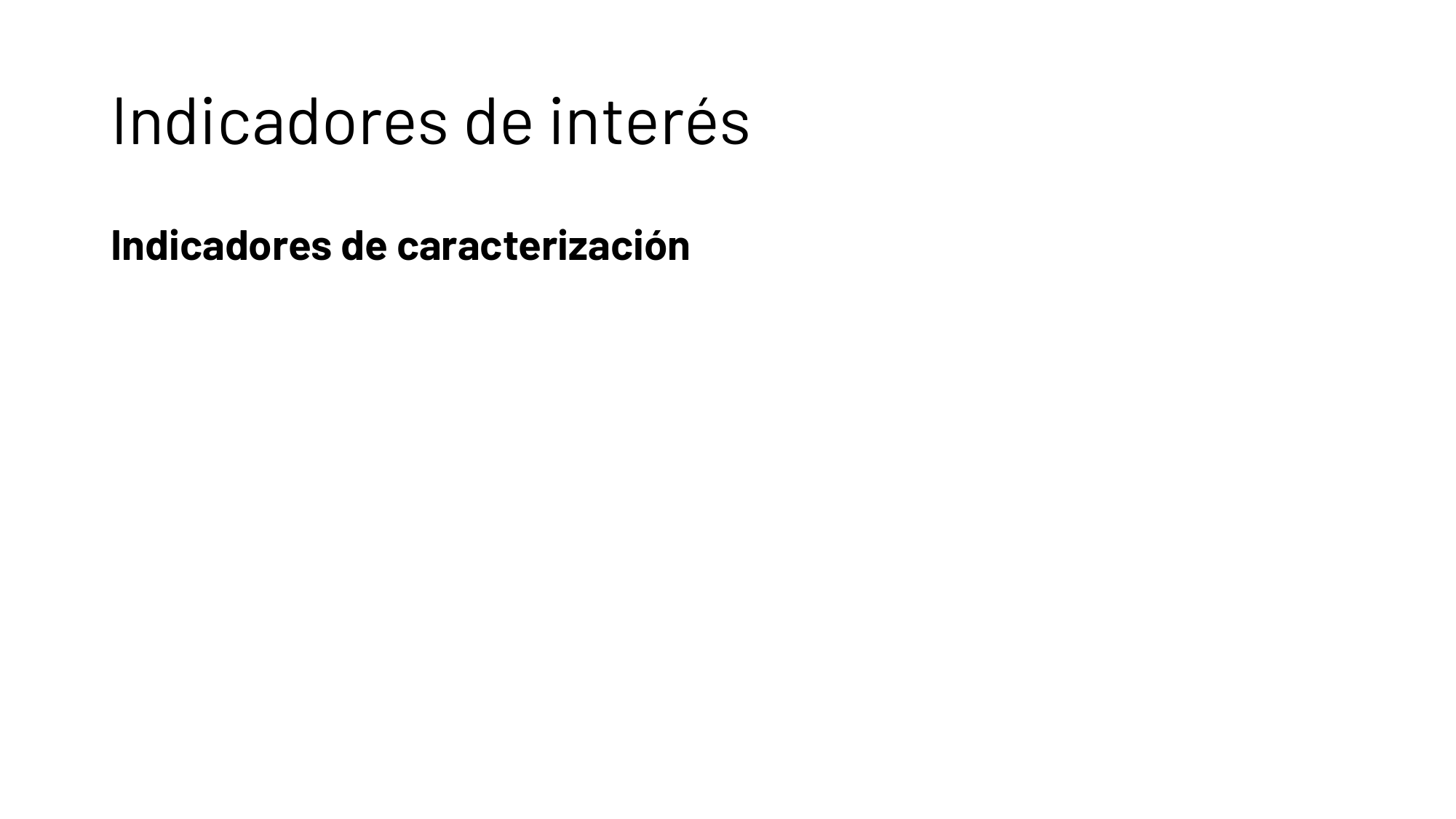

# Indicadores de interés
Indicadores de caracterización